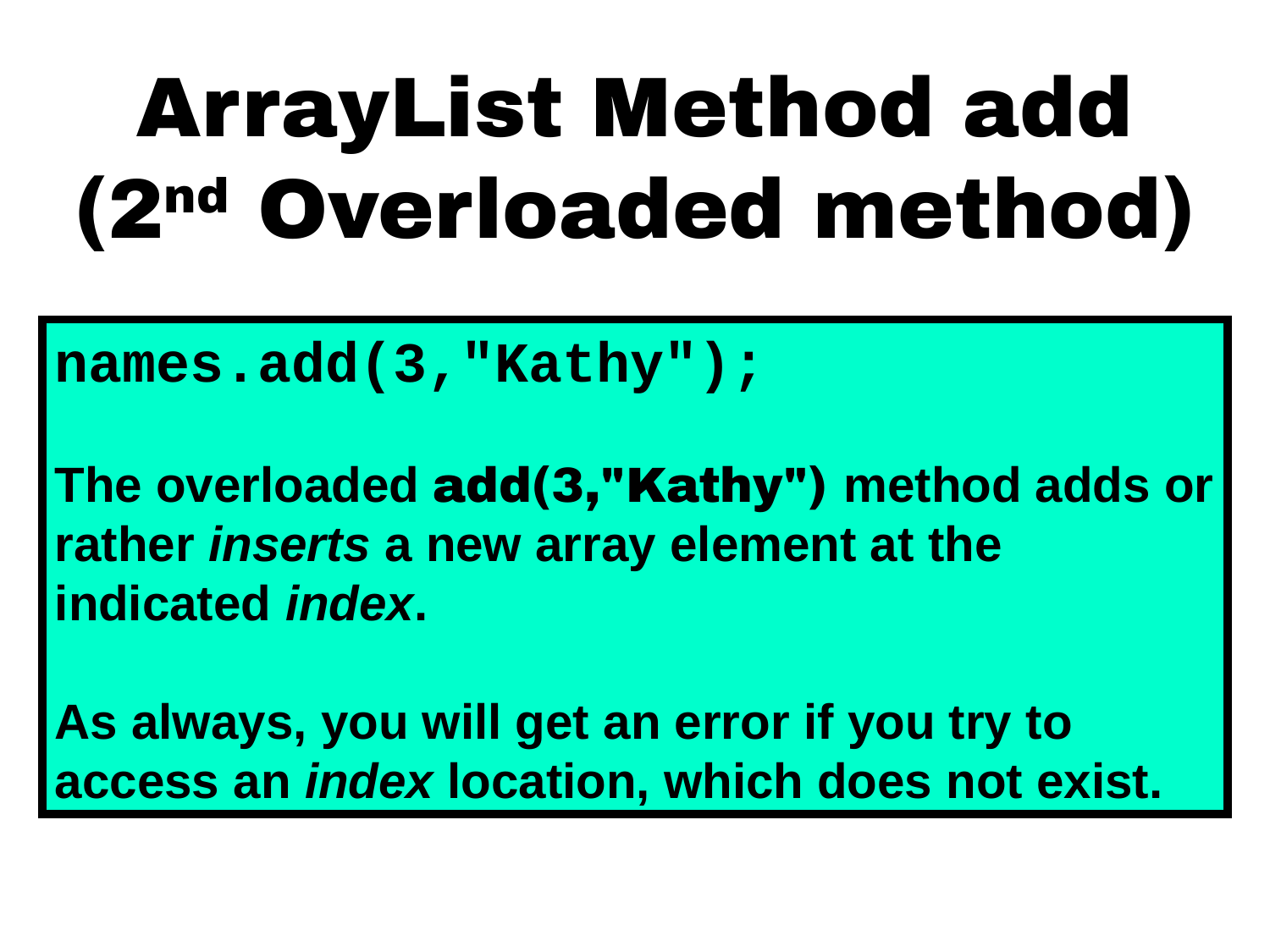

# ArrayList Method add (2nd Overloaded method)
names.add(3,"Kathy");

The overloaded add(3,"Kathy") method adds or rather inserts a new array element at the indicated index.

As always, you will get an error if you try to access an index location, which does not exist.